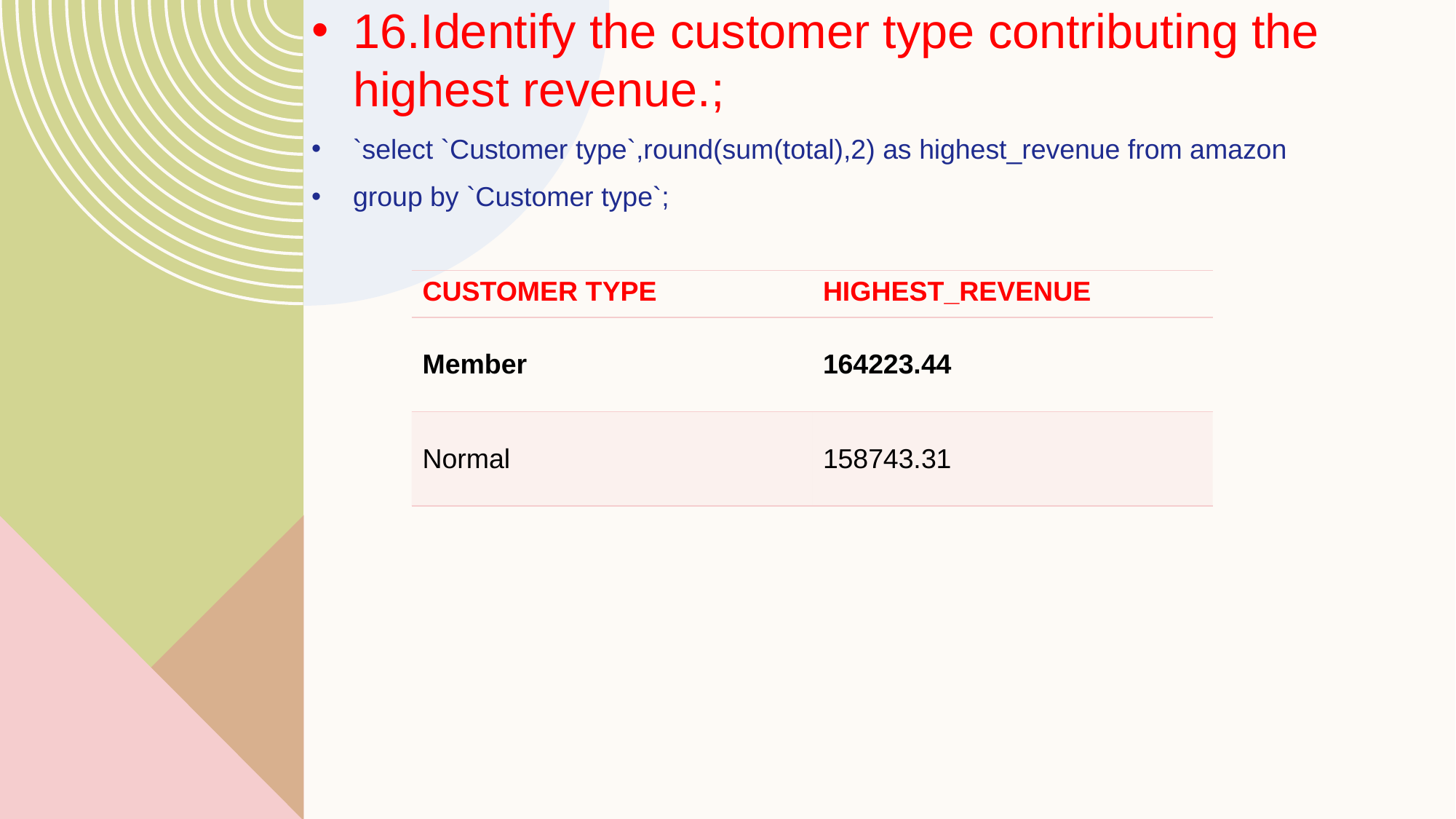

16.Identify the customer type contributing the highest revenue.;
`select `Customer type`,round(sum(total),2) as highest_revenue from amazon
group by `Customer type`;

| CUSTOMER TYPE | HIGHEST\_REVENUE |
| --- | --- |
| Member | 164223.44 |
| --- | --- |
| Normal | 158743.31 |